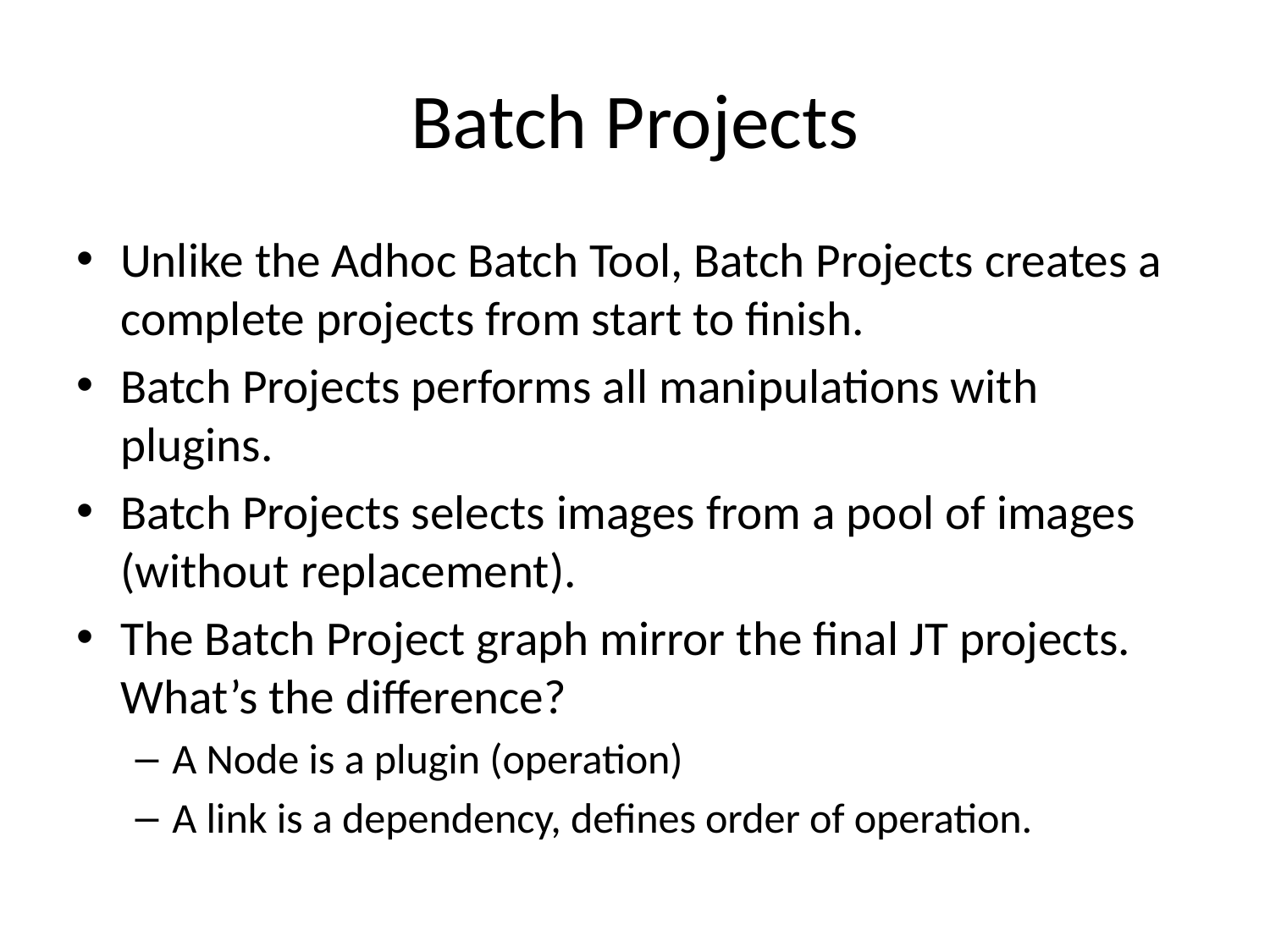

# Batch Projects
Unlike the Adhoc Batch Tool, Batch Projects creates a complete projects from start to finish.
Batch Projects performs all manipulations with plugins.
Batch Projects selects images from a pool of images (without replacement).
The Batch Project graph mirror the final JT projects. What’s the difference?
A Node is a plugin (operation)
A link is a dependency, defines order of operation.